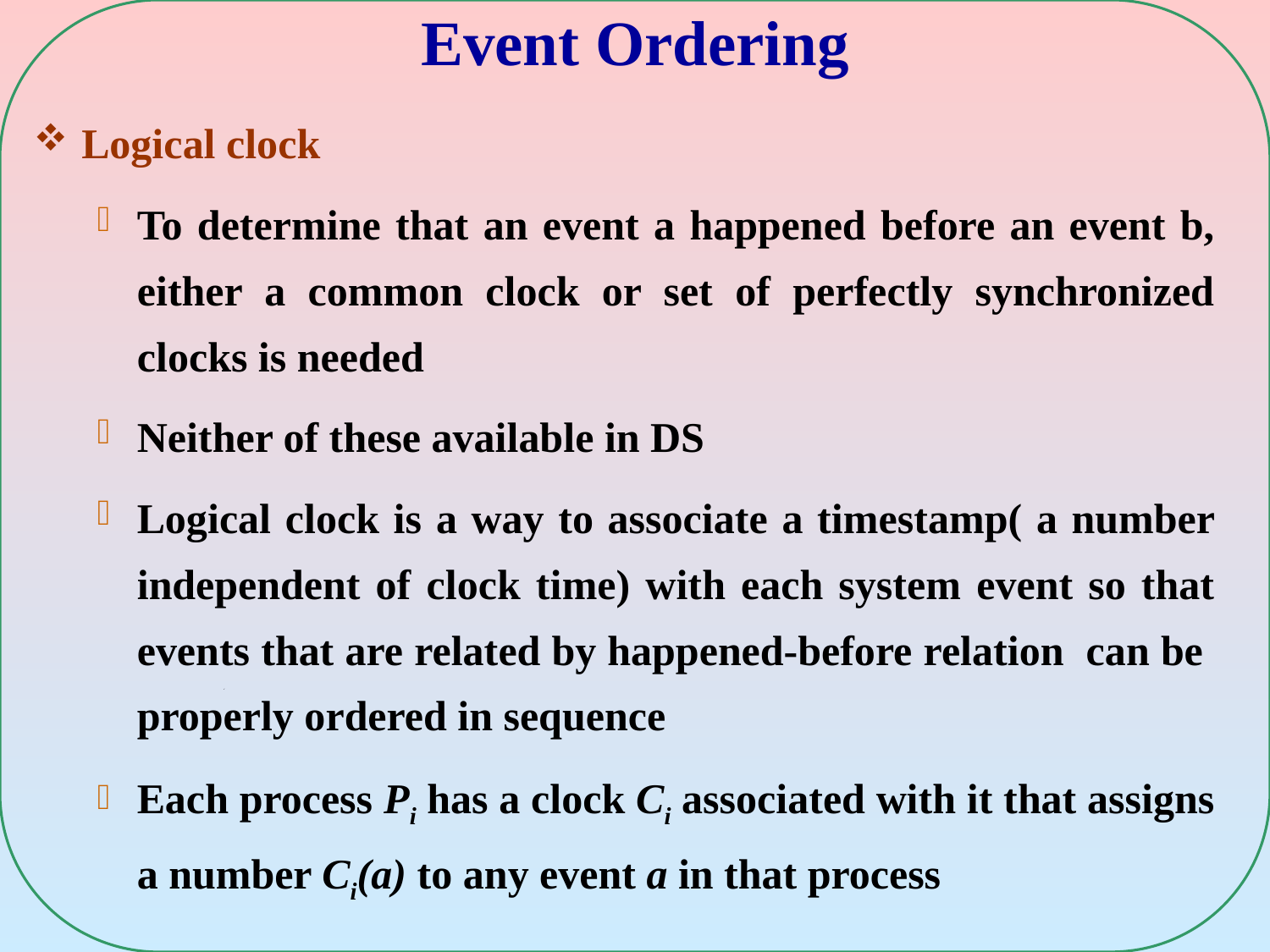

# Event Ordering
Logical clock
To determine that an event a happened before an event b, either a common clock or set of perfectly synchronized clocks is needed
Neither of these available in DS
Logical clock is a way to associate a timestamp( a number independent of clock time) with each system event so that events that are related by happened-before relation  can be  properly ordered in sequence
Each process Pi has a clock Ci associated with it that assigns a number Ci(a) to any event a in that process